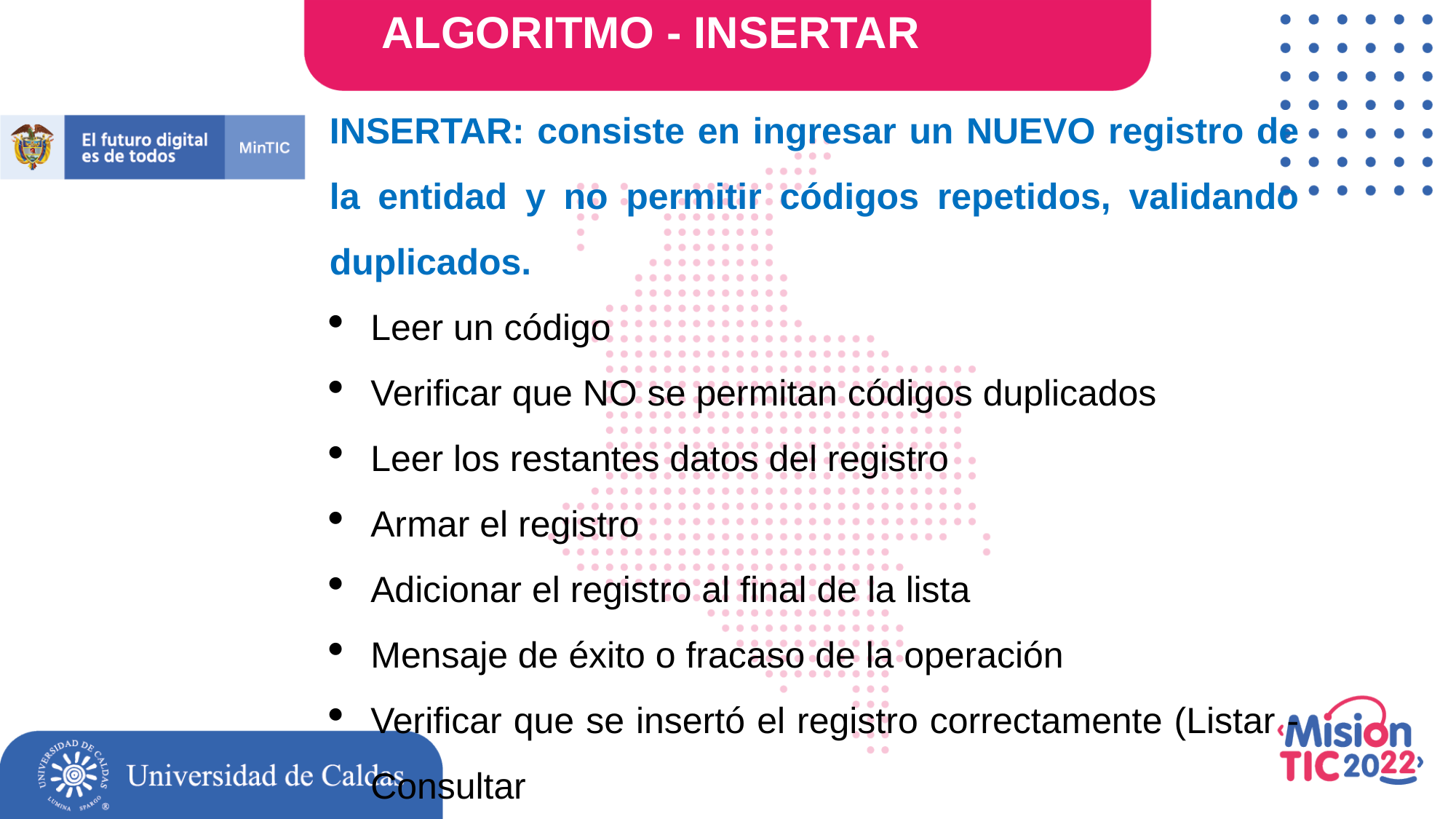

ALGORITMO - INSERTAR
INSERTAR: consiste en ingresar un NUEVO registro de la entidad y no permitir códigos repetidos, validando duplicados.
Leer un código
Verificar que NO se permitan códigos duplicados
Leer los restantes datos del registro
Armar el registro
Adicionar el registro al final de la lista
Mensaje de éxito o fracaso de la operación
Verificar que se insertó el registro correctamente (Listar - Consultar